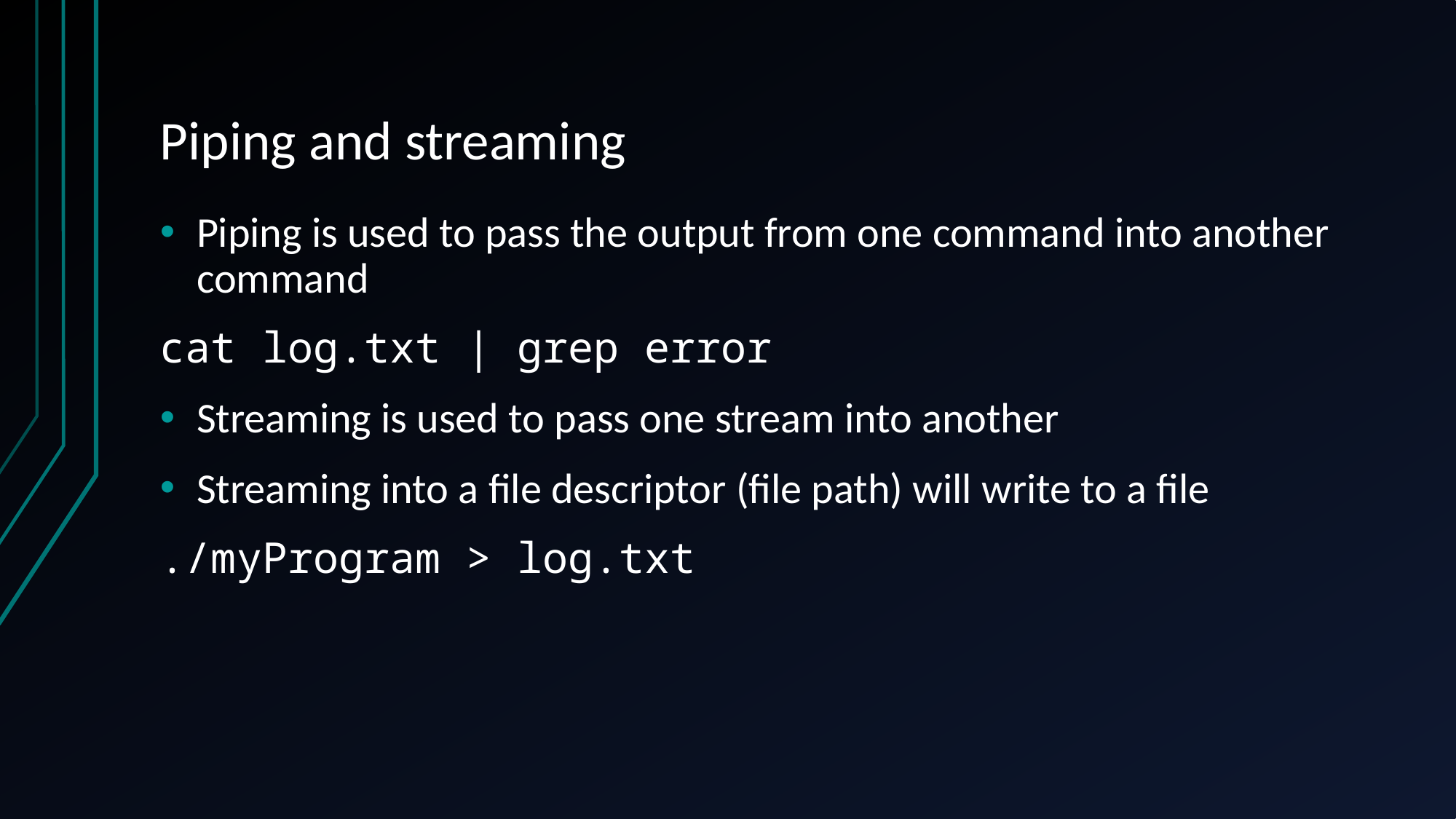

# Piping and streaming
Piping is used to pass the output from one command into another command
cat log.txt | grep error
Streaming is used to pass one stream into another
Streaming into a file descriptor (file path) will write to a file
./myProgram > log.txt